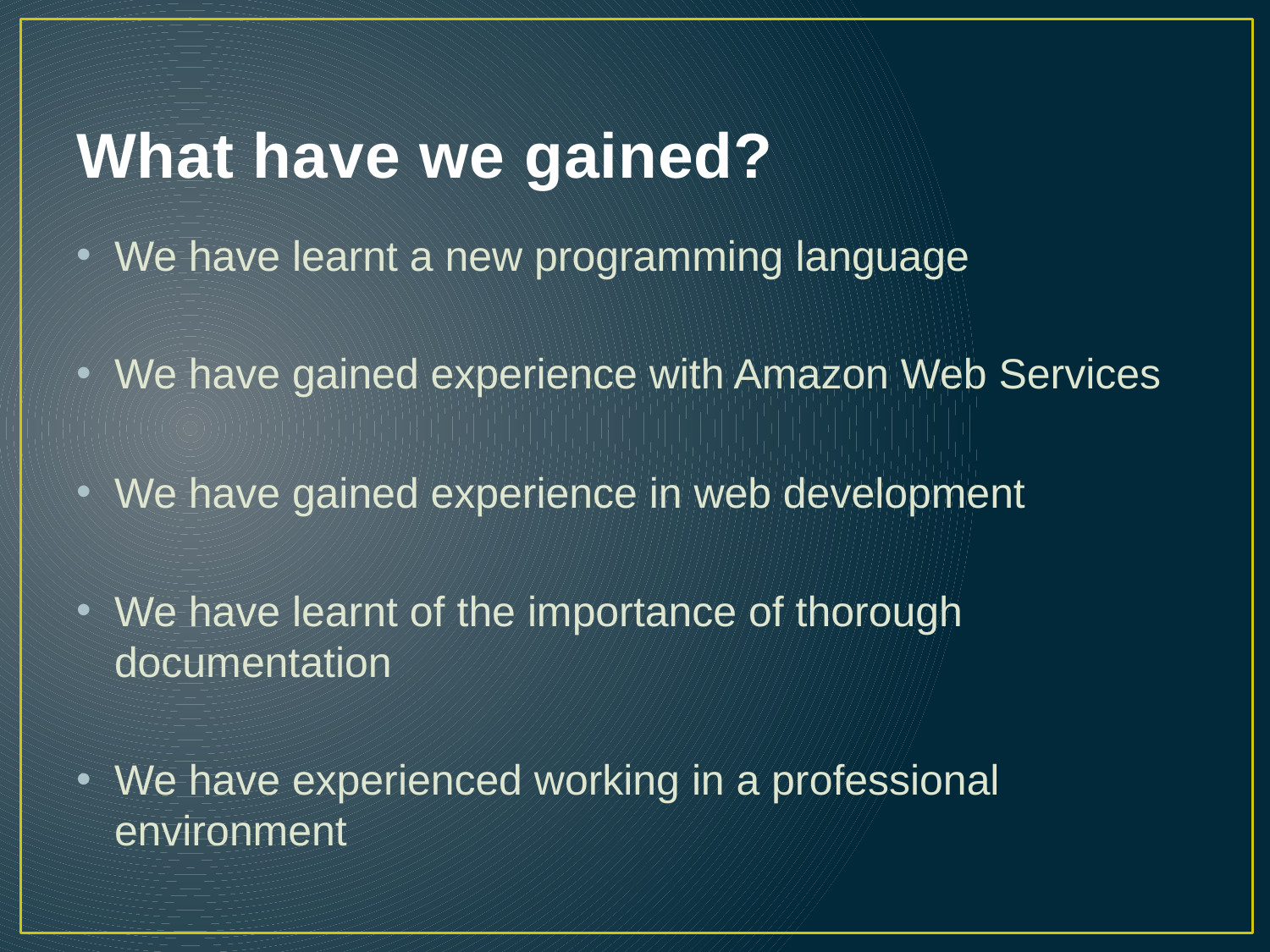

# What have we gained?
We have learnt a new programming language

We have gained experience with Amazon Web Services

We have gained experience in web development

We have learnt of the importance of thorough documentation

We have experienced working in a professional environment